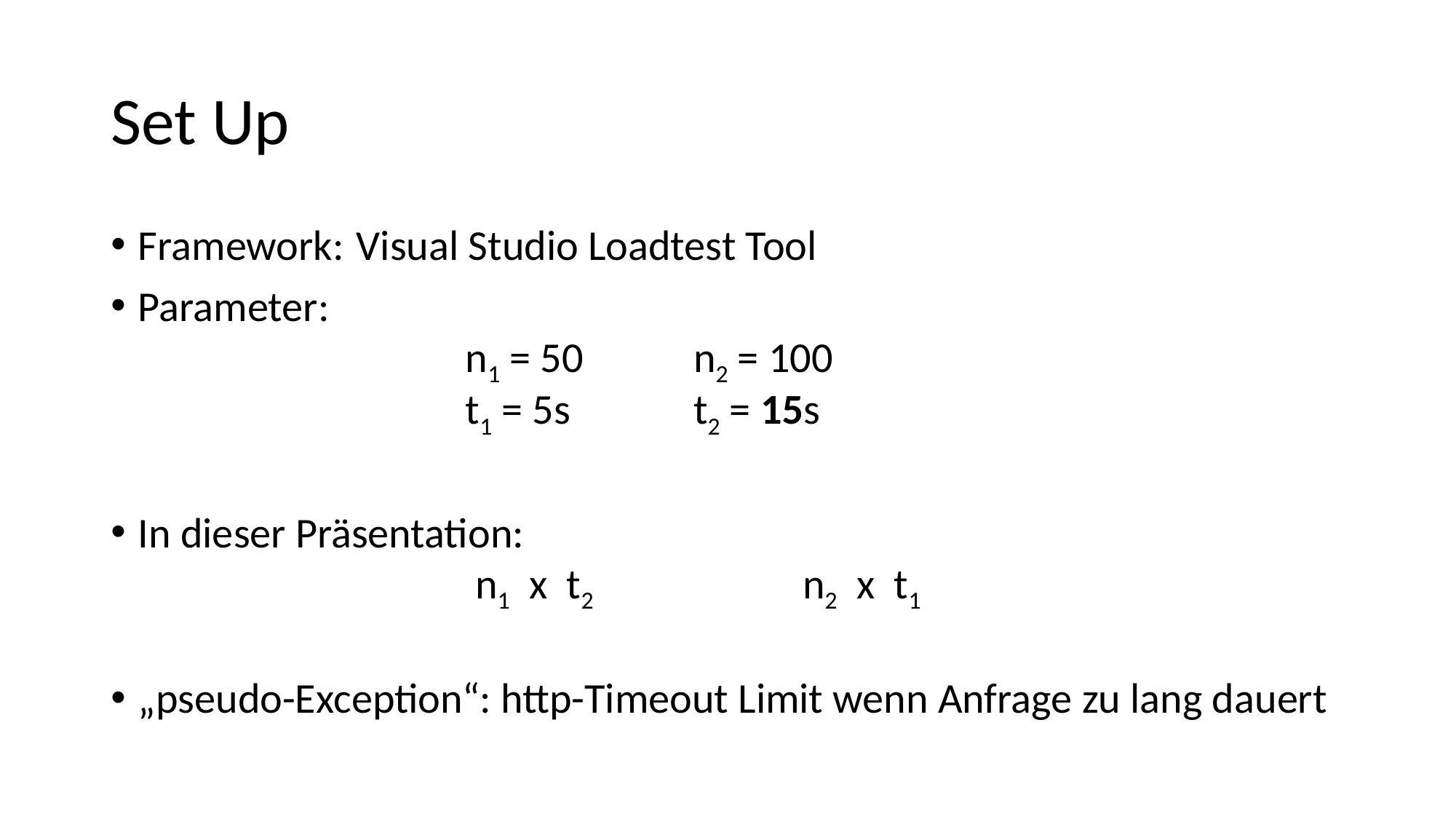

# Set Up
Framework:	Visual Studio Loadtest Tool
Parameter:
			n1 = 50	 n2 = 100
			t1 = 5s		 t2 = 15s

In dieser Präsentation:
			 n1  x  t2		 n2  x  t1
„pseudo-Exception“: http-Timeout Limit wenn Anfrage zu lang dauert